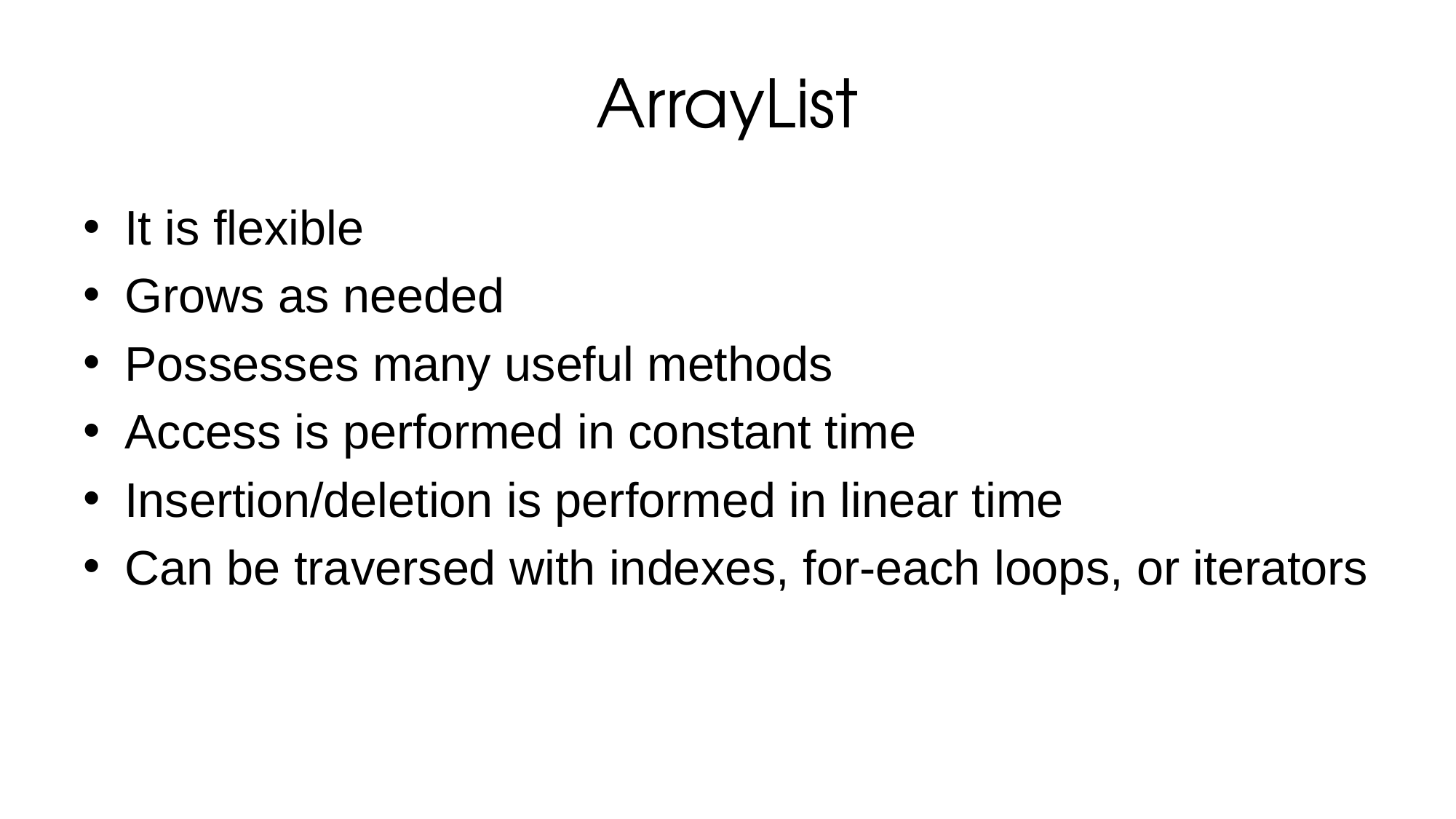

# ArrayList
It is flexible
Grows as needed
Possesses many useful methods
Access is performed in constant time
Insertion/deletion is performed in linear time
Can be traversed with indexes, for-each loops, or iterators